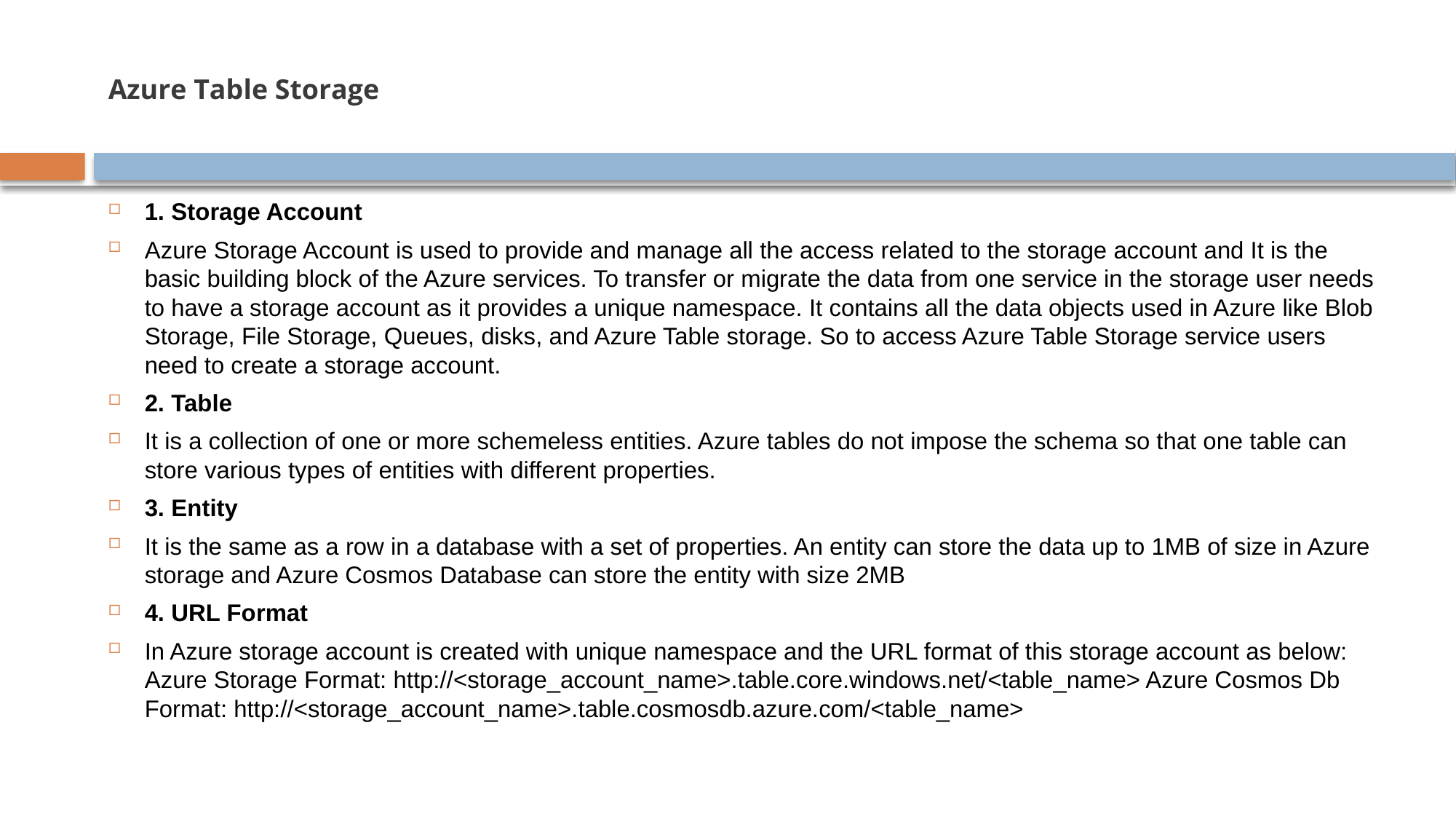

# Azure Table Storage
1. Storage Account
Azure Storage Account is used to provide and manage all the access related to the storage account and It is the basic building block of the Azure services. To transfer or migrate the data from one service in the storage user needs to have a storage account as it provides a unique namespace. It contains all the data objects used in Azure like Blob Storage, File Storage, Queues, disks, and Azure Table storage. So to access Azure Table Storage service users need to create a storage account.
2. Table
It is a collection of one or more schemeless entities. Azure tables do not impose the schema so that one table can store various types of entities with different properties.
3. Entity
It is the same as a row in a database with a set of properties. An entity can store the data up to 1MB of size in Azure storage and Azure Cosmos Database can store the entity with size 2MB
4. URL Format
In Azure storage account is created with unique namespace and the URL format of this storage account as below: Azure Storage Format: http://<storage_account_name>.table.core.windows.net/<table_name> Azure Cosmos Db Format: http://<storage_account_name>.table.cosmosdb.azure.com/<table_name>